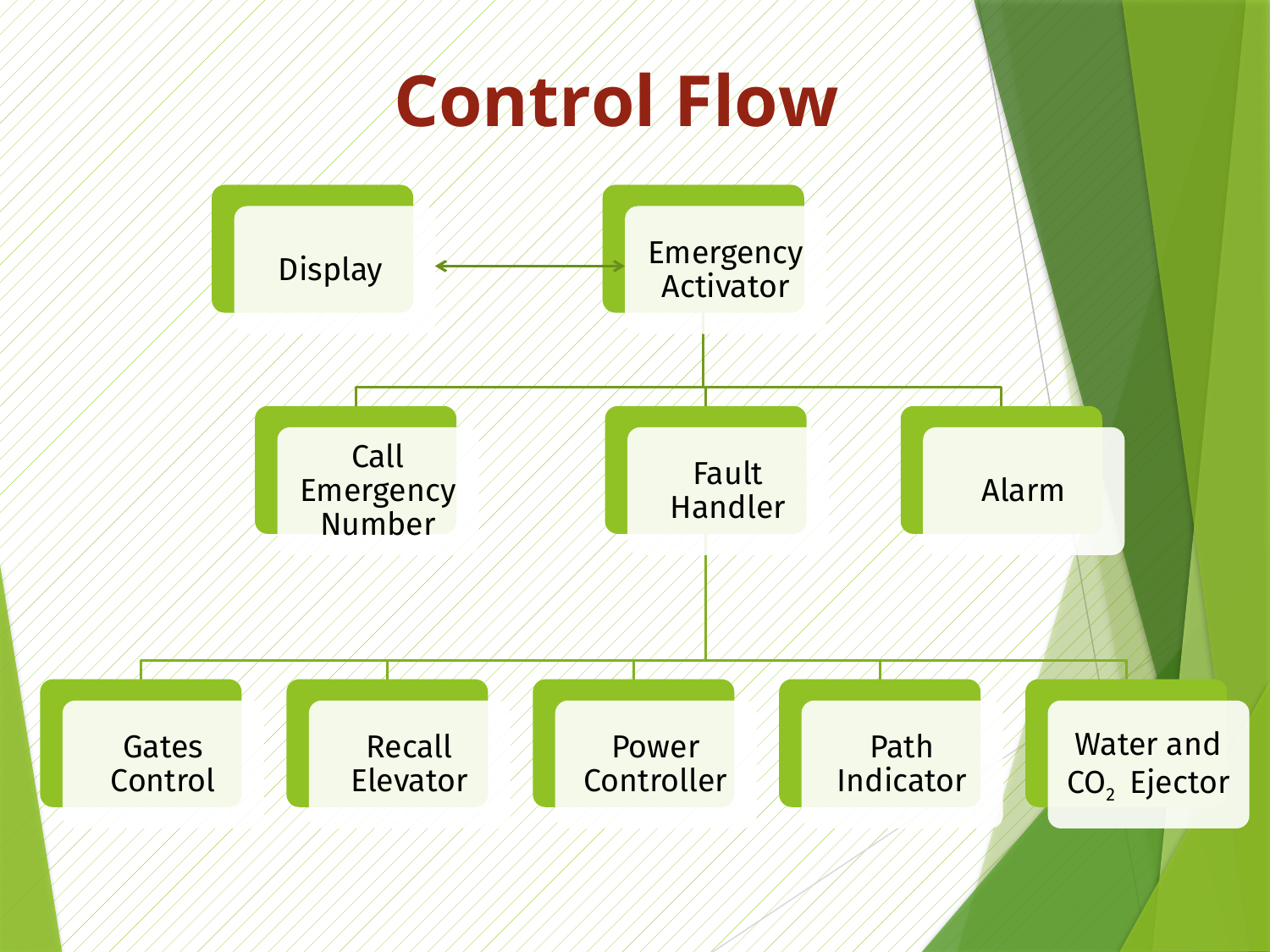

Control Flow​
Display
Emergency Activator
Fault Handler
Gates Control
Recall Elevator
Power Controller
Path Indicator
Water and CO2   Ejector
Call Emergency Number
Alarm